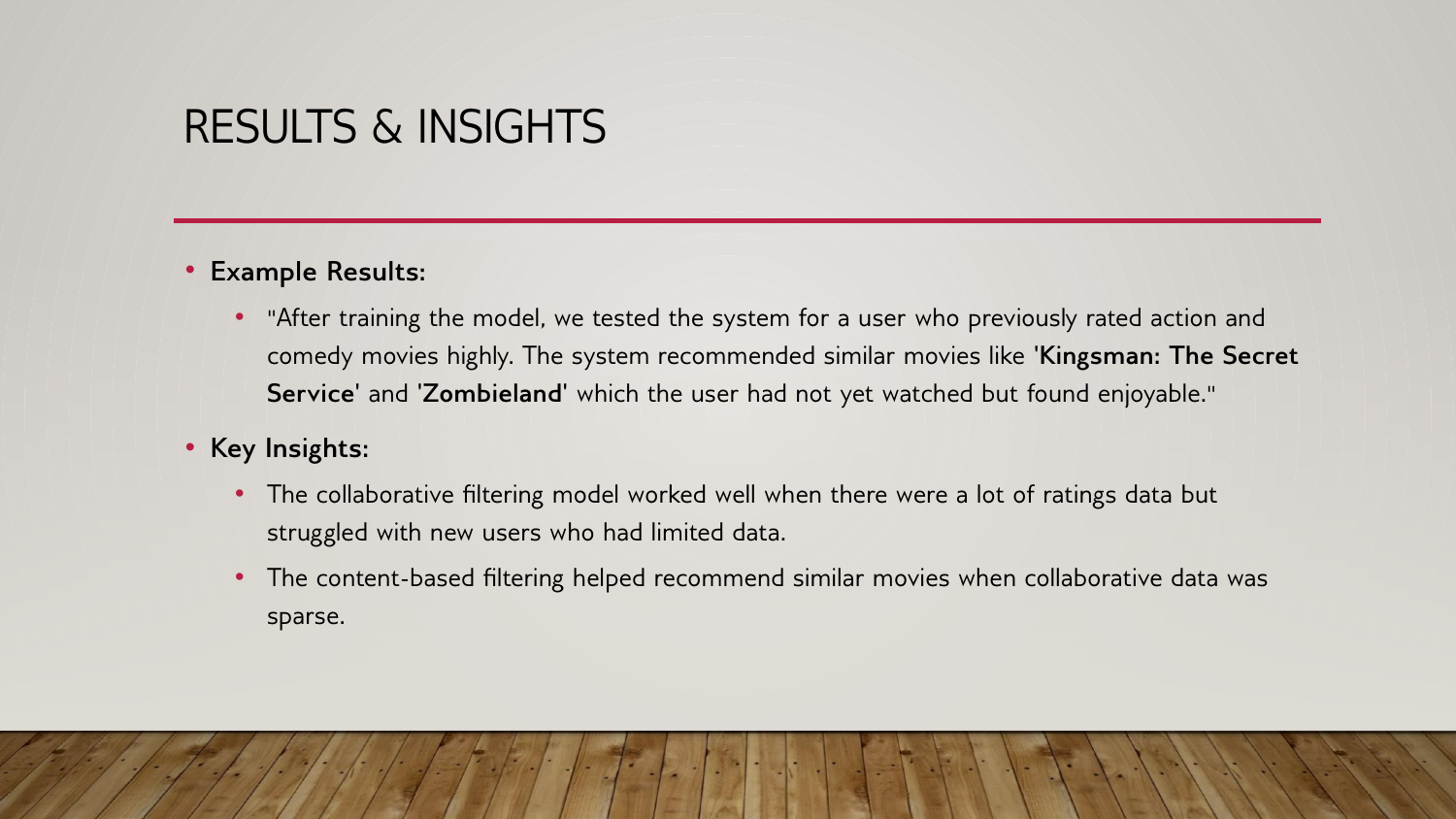

# RESULTS & INSIGHTS
Example Results:
"After training the model, we tested the system for a user who previously rated action and comedy movies highly. The system recommended similar movies like 'Kingsman: The Secret Service' and 'Zombieland' which the user had not yet watched but found enjoyable."
Key Insights:
The collaborative filtering model worked well when there were a lot of ratings data but struggled with new users who had limited data.
The content-based filtering helped recommend similar movies when collaborative data was sparse.